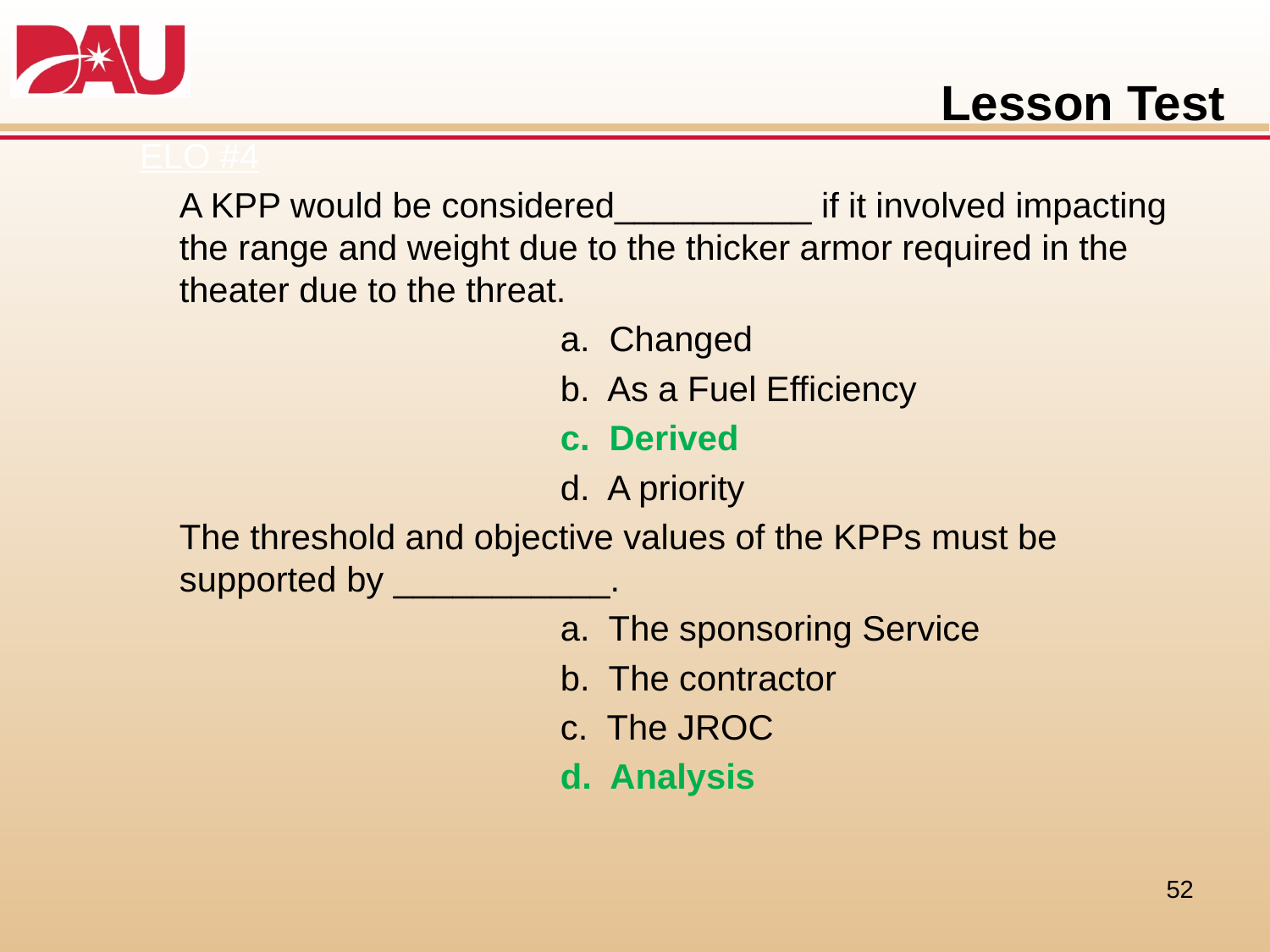

# Lesson Test
ELO #4
	A KPP would be considered__________ if it involved impacting the range and weight due to the thicker armor required in the theater due to the threat.
				a.  Changed
				b.  As a Fuel Efficiency
				c.  Derived
				d.  A priority
 	The threshold and objective values of the KPPs must be supported by ___________.
				a.  The sponsoring Service
				b.  The contractor
				c.  The JROC
				d.  Analysis

52